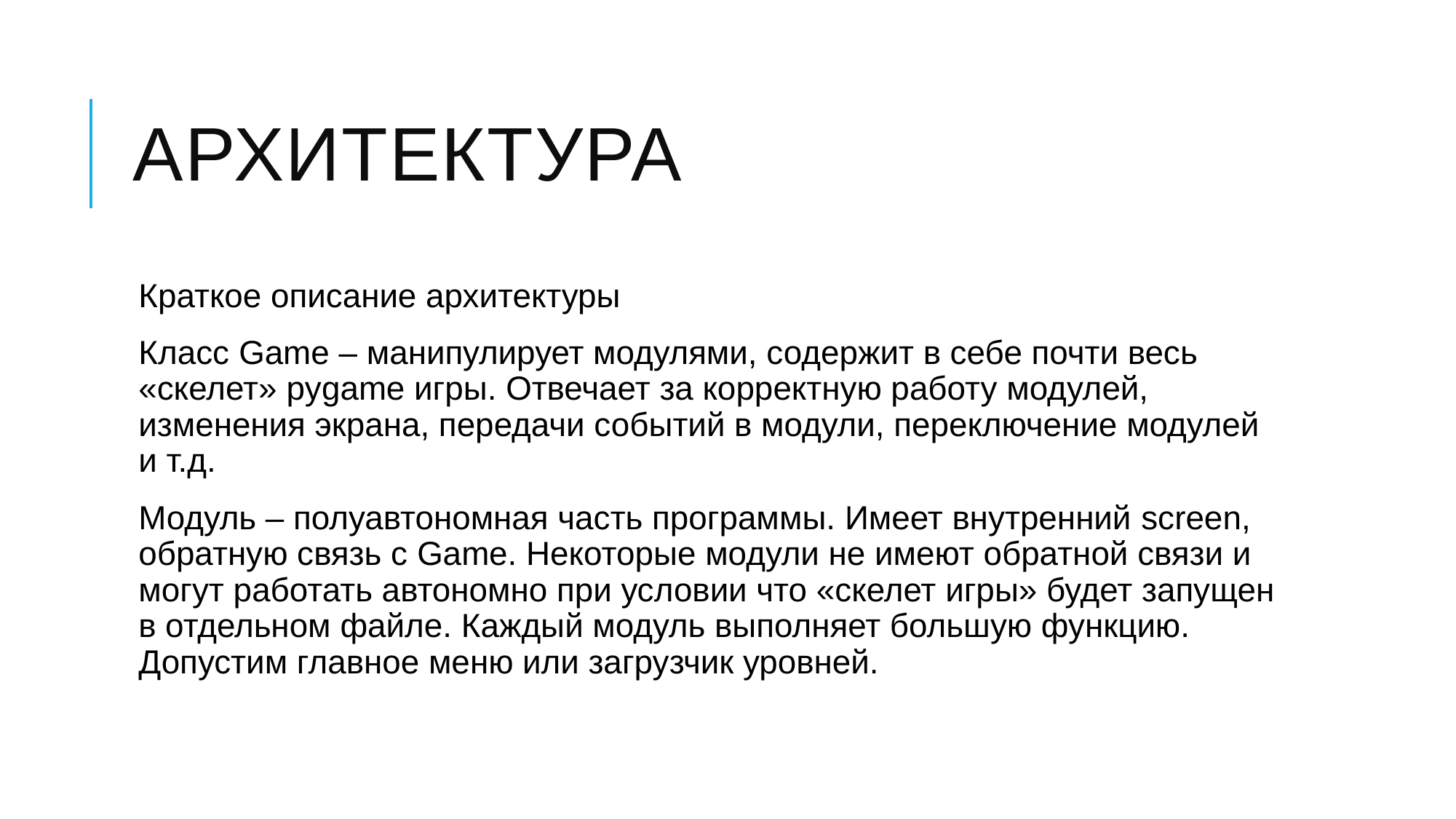

# Архитектура
Краткое описание архитектуры
Класс Game – манипулирует модулями, содержит в себе почти весь «скелет» pygame игры. Отвечает за корректную работу модулей, изменения экрана, передачи событий в модули, переключение модулей и т.д.
Модуль – полуавтономная часть программы. Имеет внутренний screen, обратную связь с Game. Некоторые модули не имеют обратной связи и могут работать автономно при условии что «скелет игры» будет запущен в отдельном файле. Каждый модуль выполняет большую функцию. Допустим главное меню или загрузчик уровней.